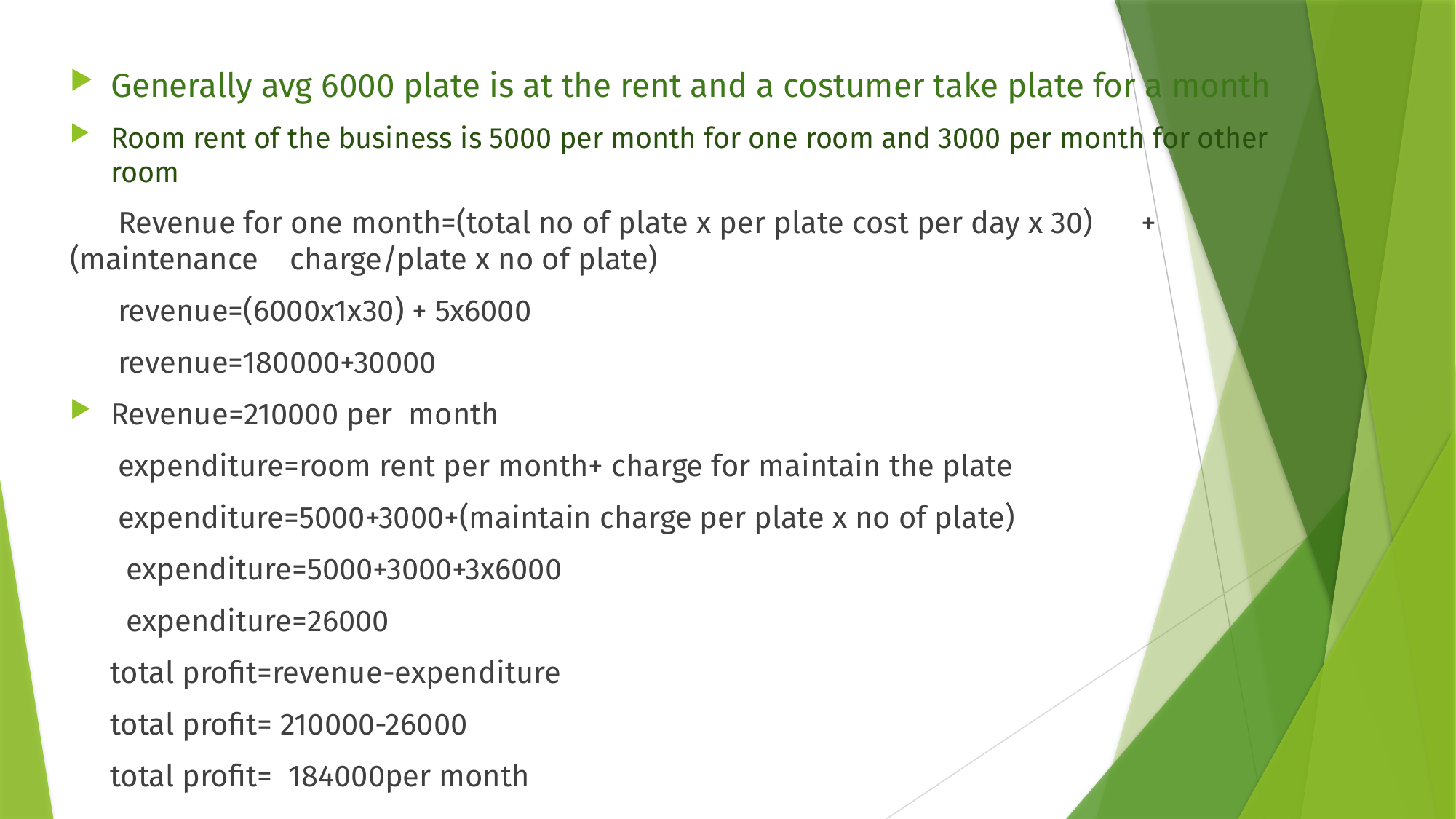

Generally avg 6000 plate is at the rent and a costumer take plate for a month
Room rent of the business is 5000 per month for one room and 3000 per month for other room
      Revenue for one month=(total no of plate x per plate cost per day x 30)      +(maintenance    charge/plate x no of plate)
      revenue=(6000x1x30) + 5x6000
      revenue=180000+30000
Revenue=210000 per  month
      expenditure=room rent per month+ charge for maintain the plate
      expenditure=5000+3000+(maintain charge per plate x no of plate)
       expenditure=5000+3000+3x6000
       expenditure=26000
     total profit=revenue-expenditure
     total profit= 210000-26000
     total profit=  184000per month